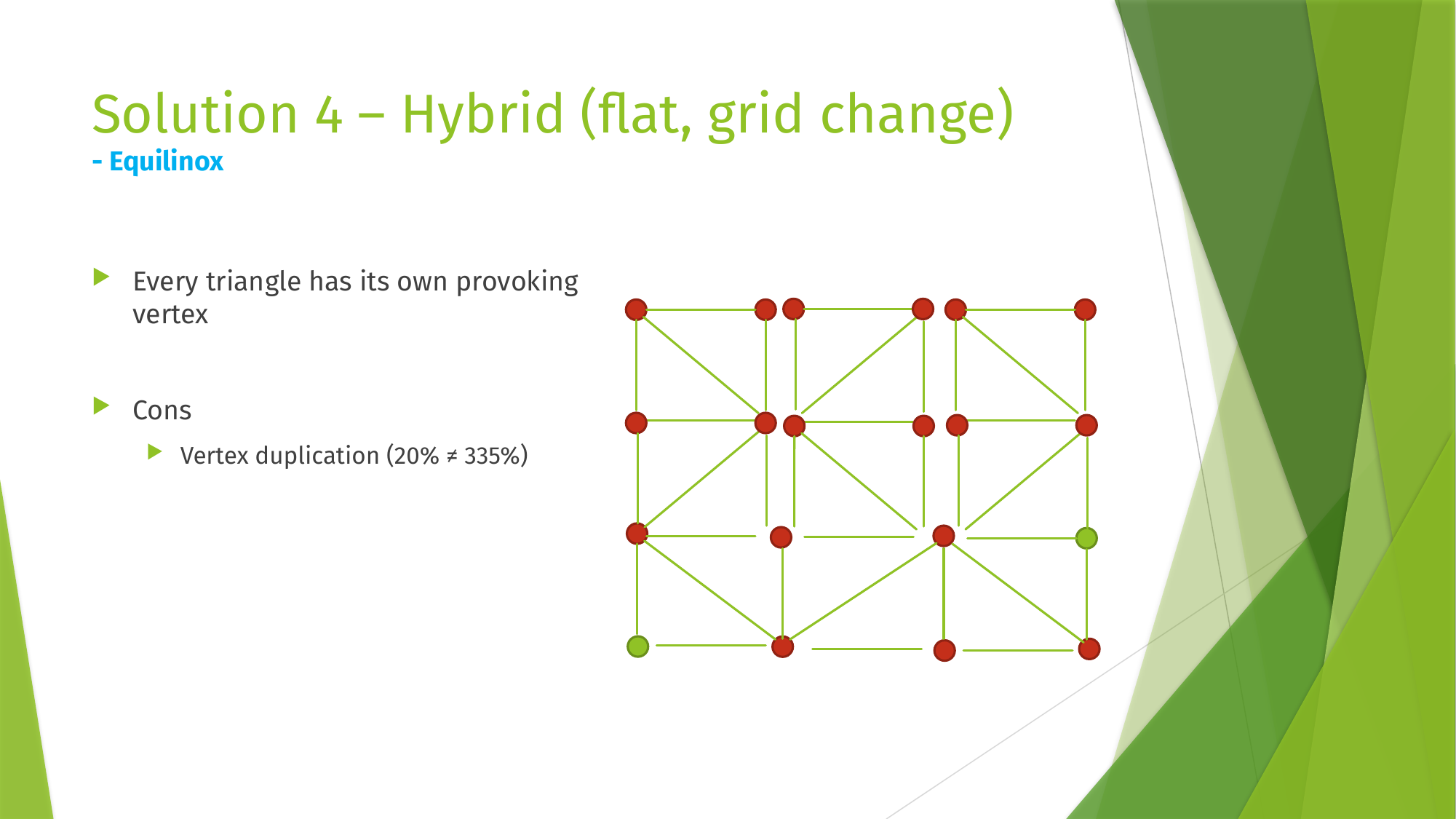

# Solution 4 – Hybrid (flat, grid change) - Equilinox
Every triangle has its own provoking vertex

Cons
Vertex duplication (20% ≠ 335%)